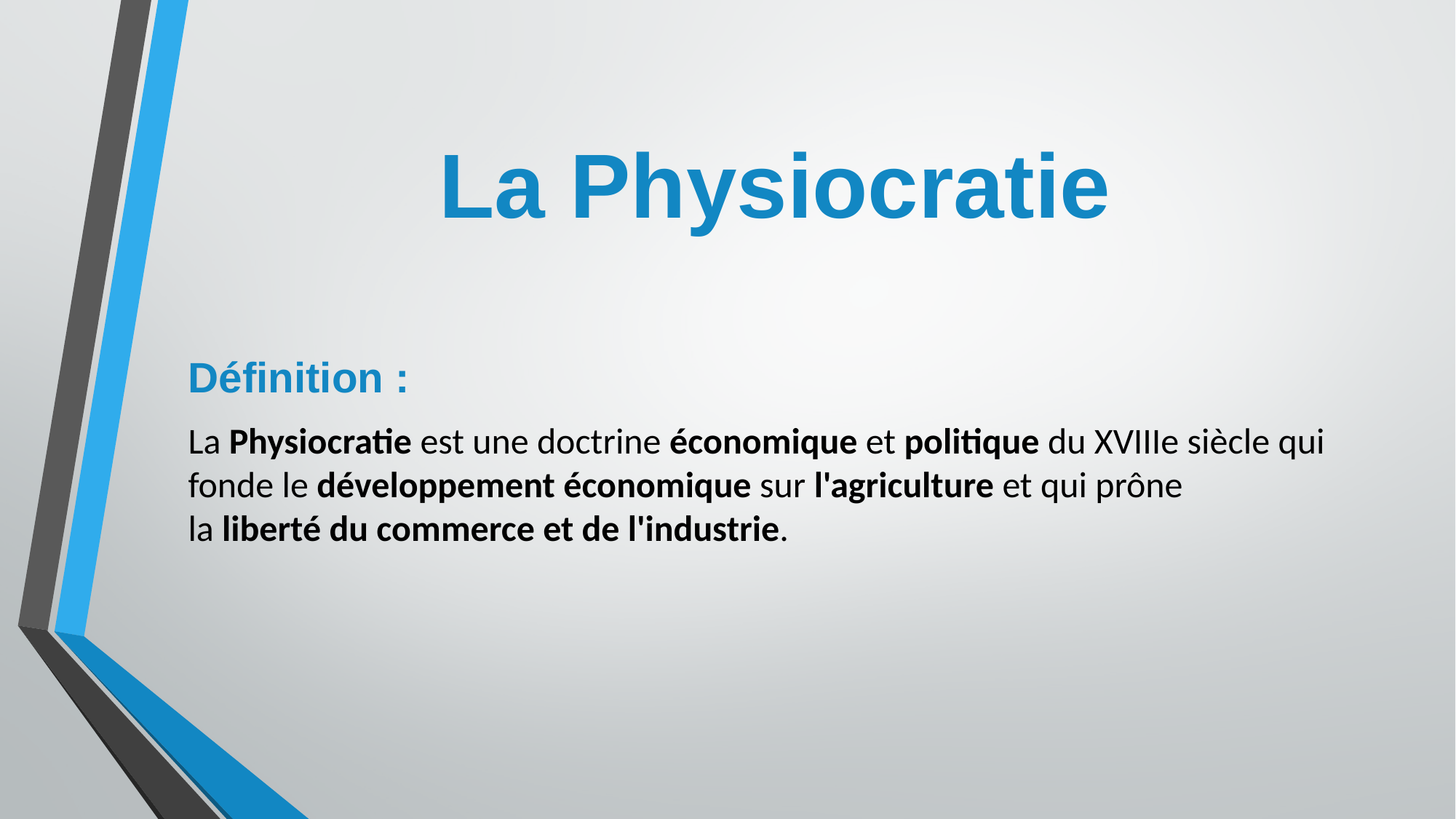

# La Physiocratie
Définition :
La Physiocratie est une doctrine économique et politique du XVIIIe siècle qui fonde le développement économique sur l'agriculture et qui prône la liberté du commerce et de l'industrie.